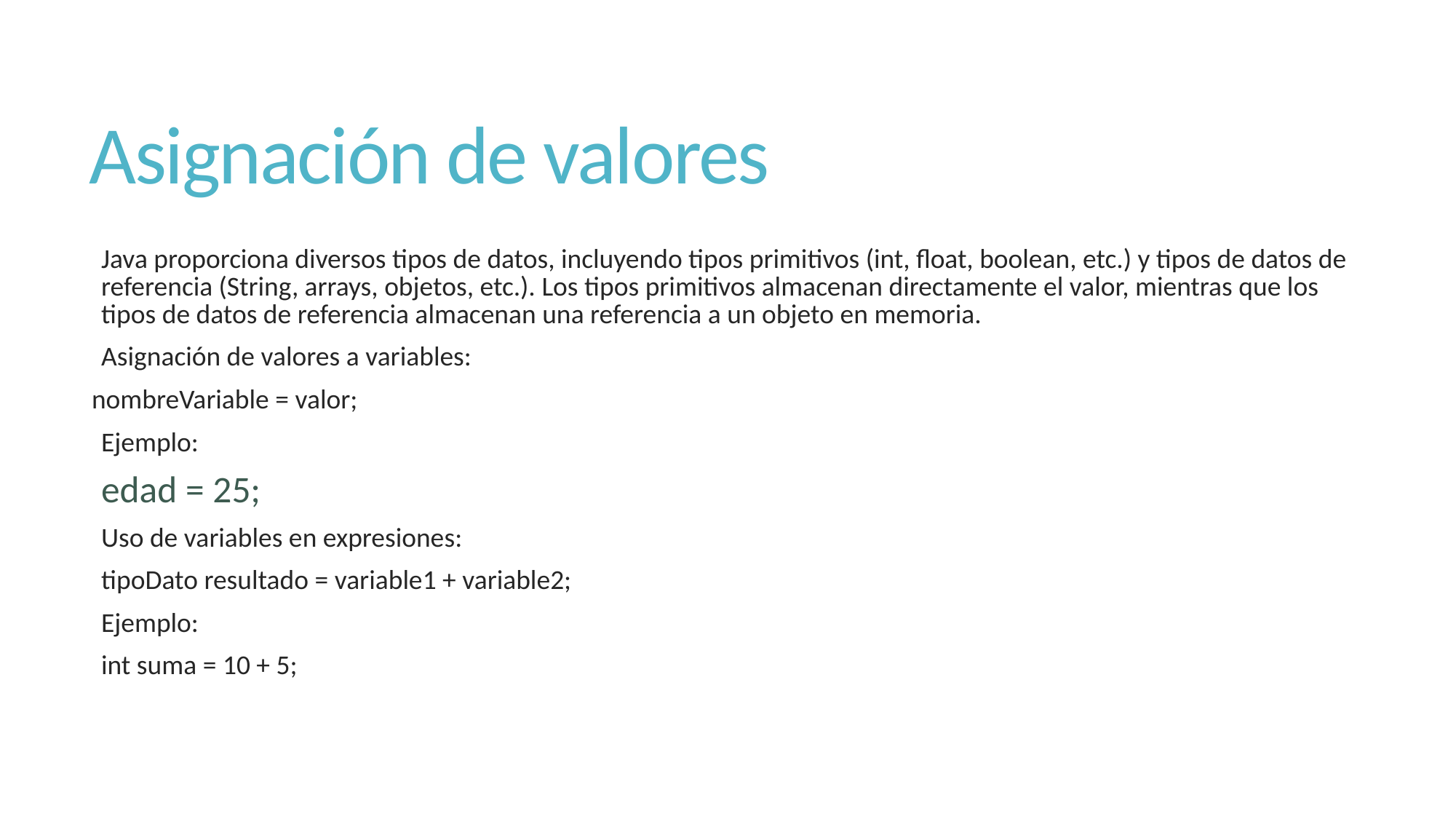

# Asignación de valores
Java proporciona diversos tipos de datos, incluyendo tipos primitivos (int, float, boolean, etc.) y tipos de datos de referencia (String, arrays, objetos, etc.). Los tipos primitivos almacenan directamente el valor, mientras que los tipos de datos de referencia almacenan una referencia a un objeto en memoria.
Asignación de valores a variables:
nombreVariable = valor;
Ejemplo:
edad = 25;
Uso de variables en expresiones:
tipoDato resultado = variable1 + variable2;
Ejemplo:
int suma = 10 + 5;